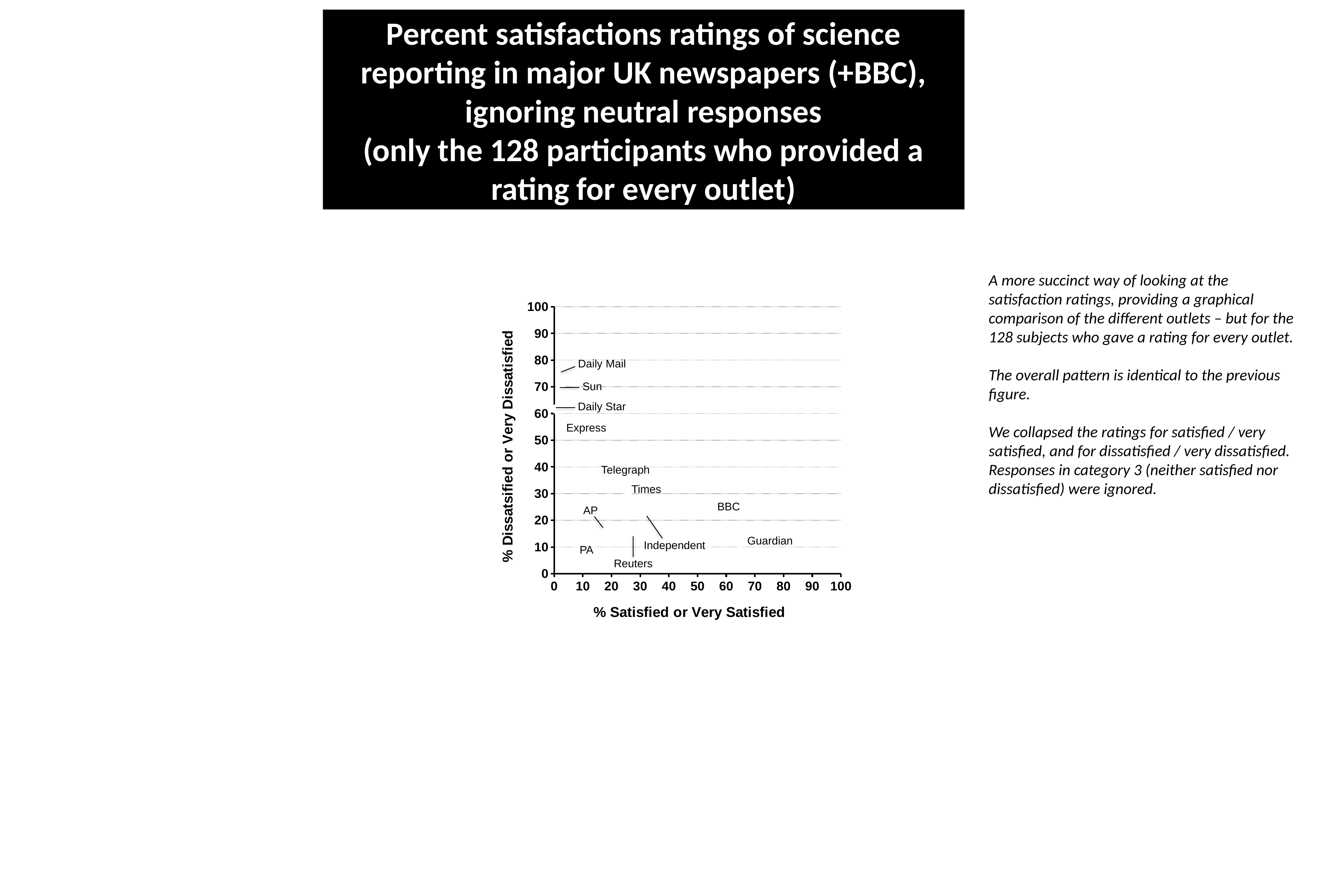

Percent satisfactions ratings of science reporting in major UK newspapers (+BBC), ignoring neutral responses
(only the 128 participants who provided a rating for every outlet)
A more succinct way of looking at the satisfaction ratings, providing a graphical comparison of the different outlets – but for the 128 subjects who gave a rating for every outlet.

The overall pattern is identical to the previous figure.

We collapsed the ratings for satisfied / very satisfied, and for dissatisfied / very dissatisfied. Responses in category 3 (neither satisfied nor dissatisfied) were ignored.

### Chart

| Category |  |
|---|---|
Daily Mail
Sun
Daily Star
Express
Telegraph
Times
BBC
AP
Guardian
Independent
PA
Reuters